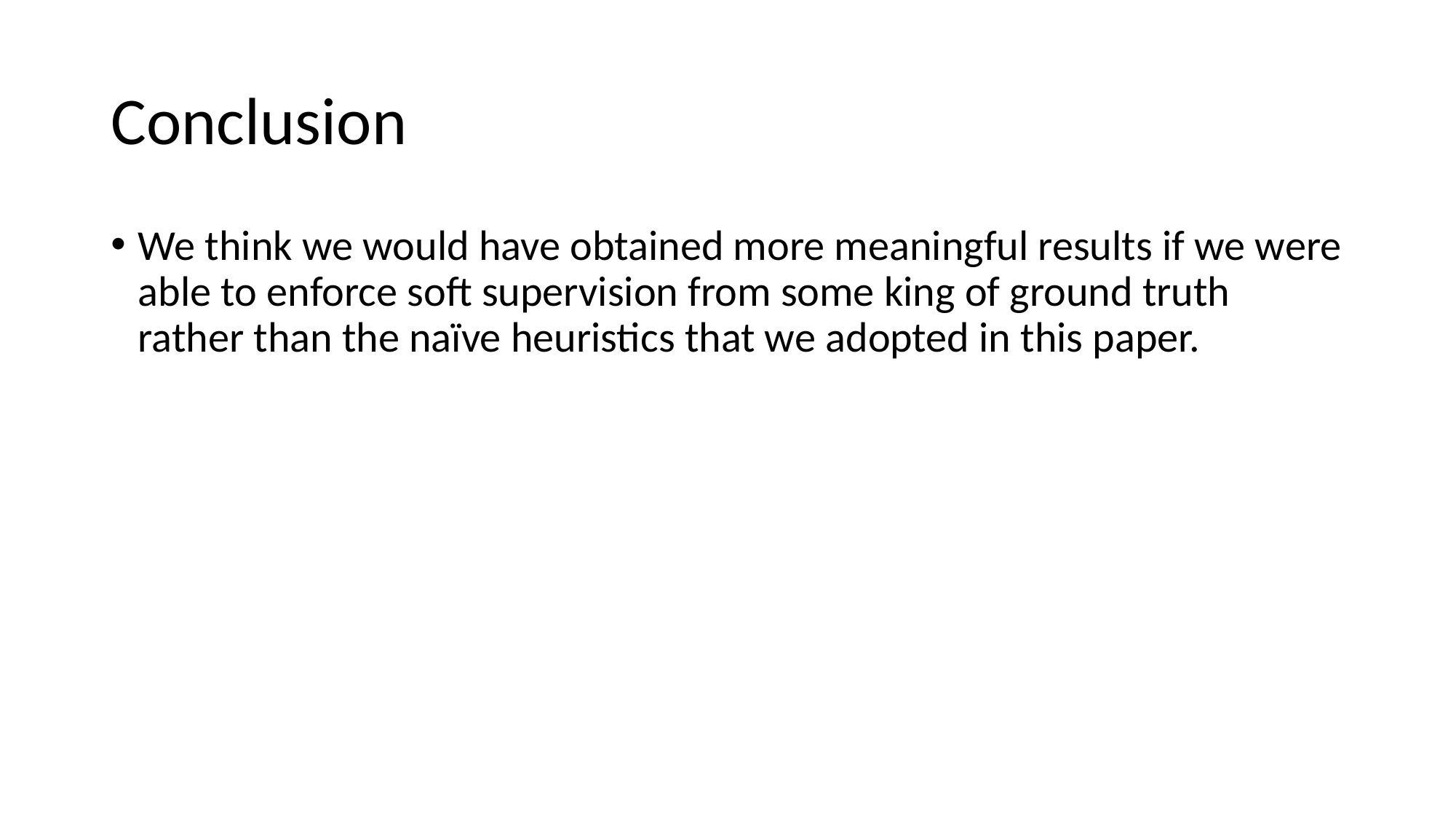

# Conclusion
We think we would have obtained more meaningful results if we were able to enforce soft supervision from some king of ground truth rather than the naïve heuristics that we adopted in this paper.